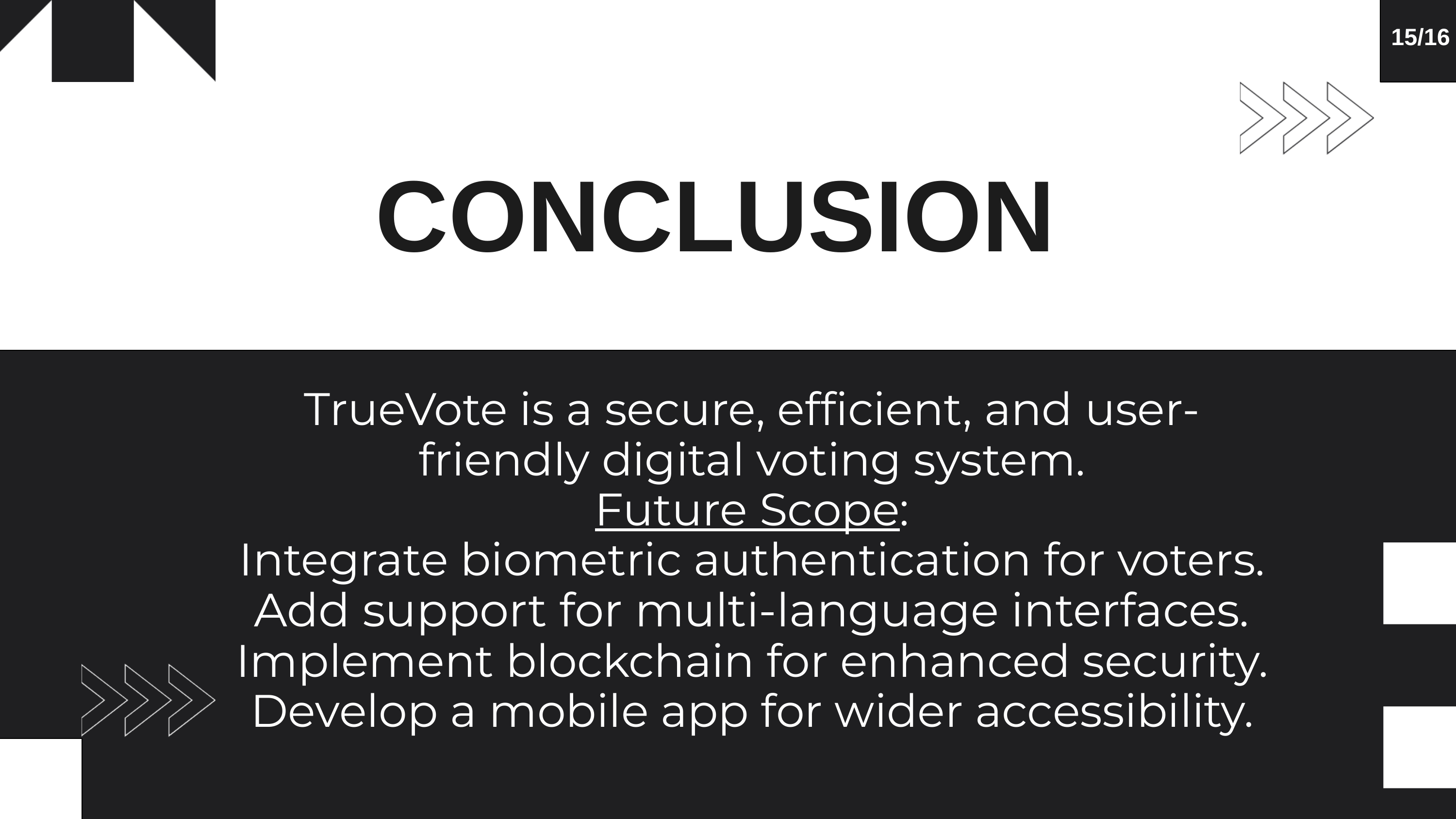

15/16

CONCLUSION

TrueVote is a secure, efficient, and user-friendly digital voting system.
Future Scope:
Integrate biometric authentication for voters.
Add support for multi-language interfaces.
Implement blockchain for enhanced security.
Develop a mobile app for wider accessibility.